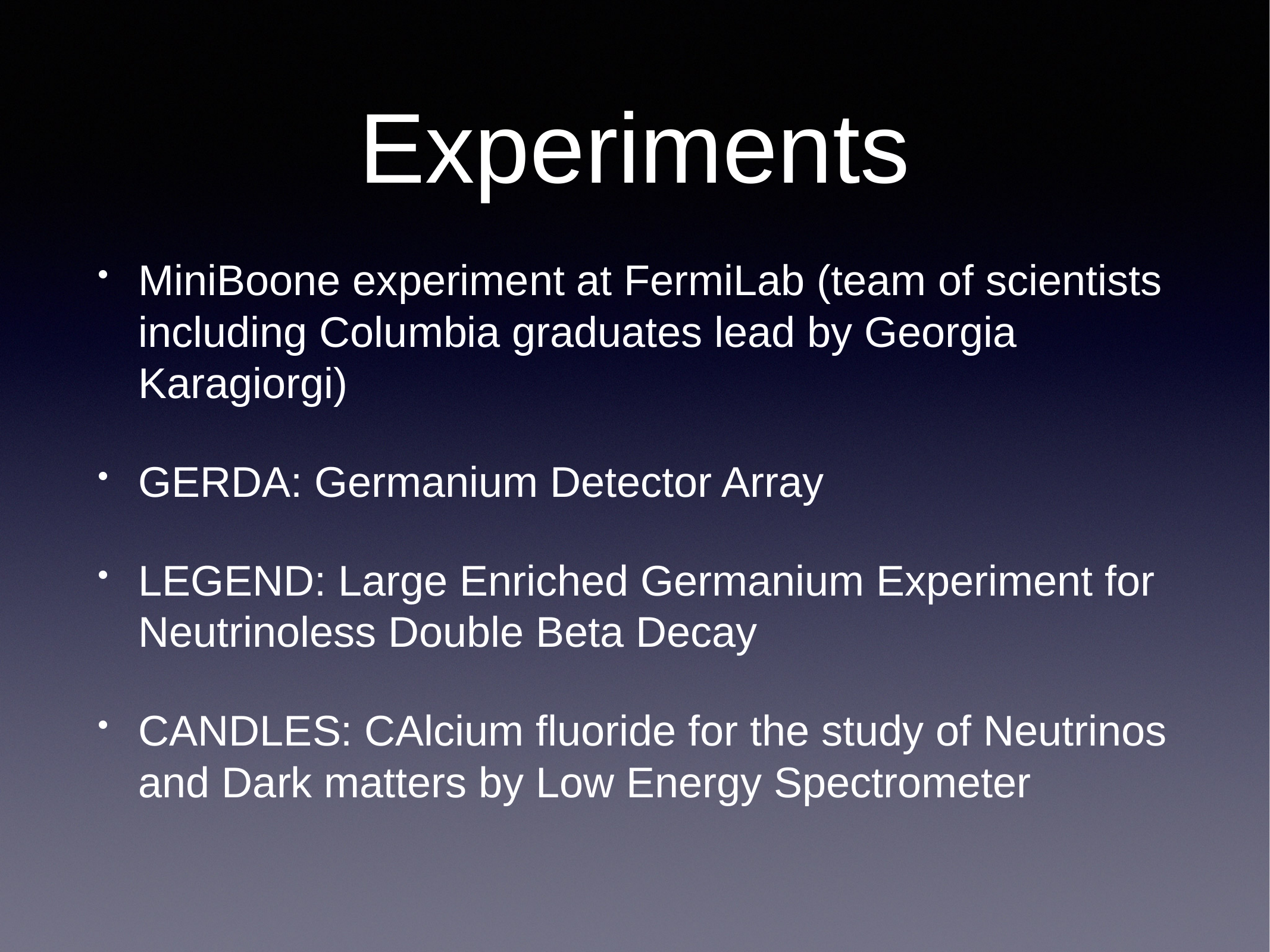

# Experiments
MiniBoone experiment at FermiLab (team of scientists including Columbia graduates lead by Georgia Karagiorgi)
GERDA: Germanium Detector Array
LEGEND: Large Enriched Germanium Experiment for Neutrinoless Double Beta Decay
CANDLES: CAlcium fluoride for the study of Neutrinos and Dark matters by Low Energy Spectrometer